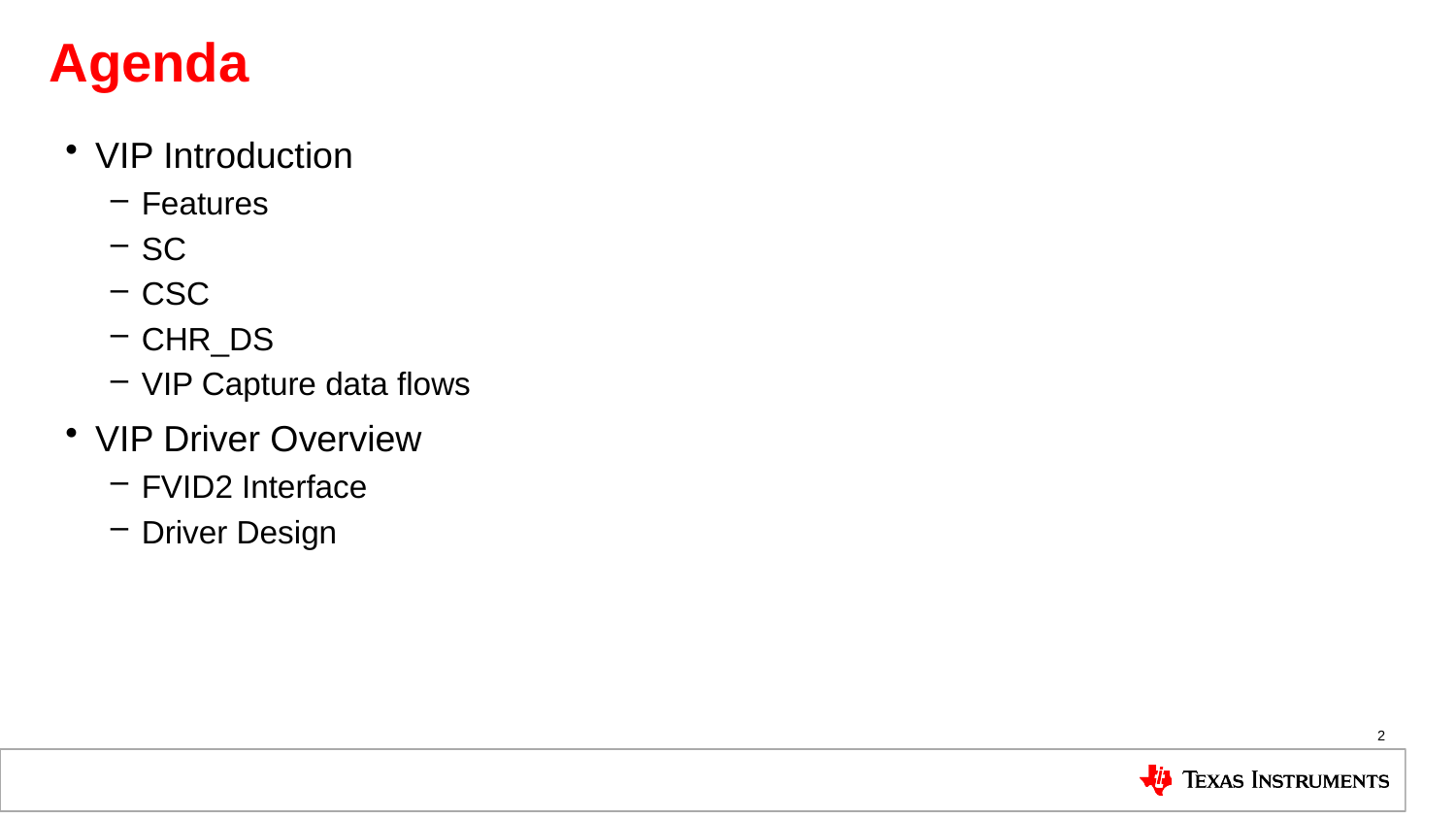

# Agenda
VIP Introduction
Features
SC
CSC
CHR_DS
VIP Capture data flows
VIP Driver Overview
FVID2 Interface
Driver Design
2